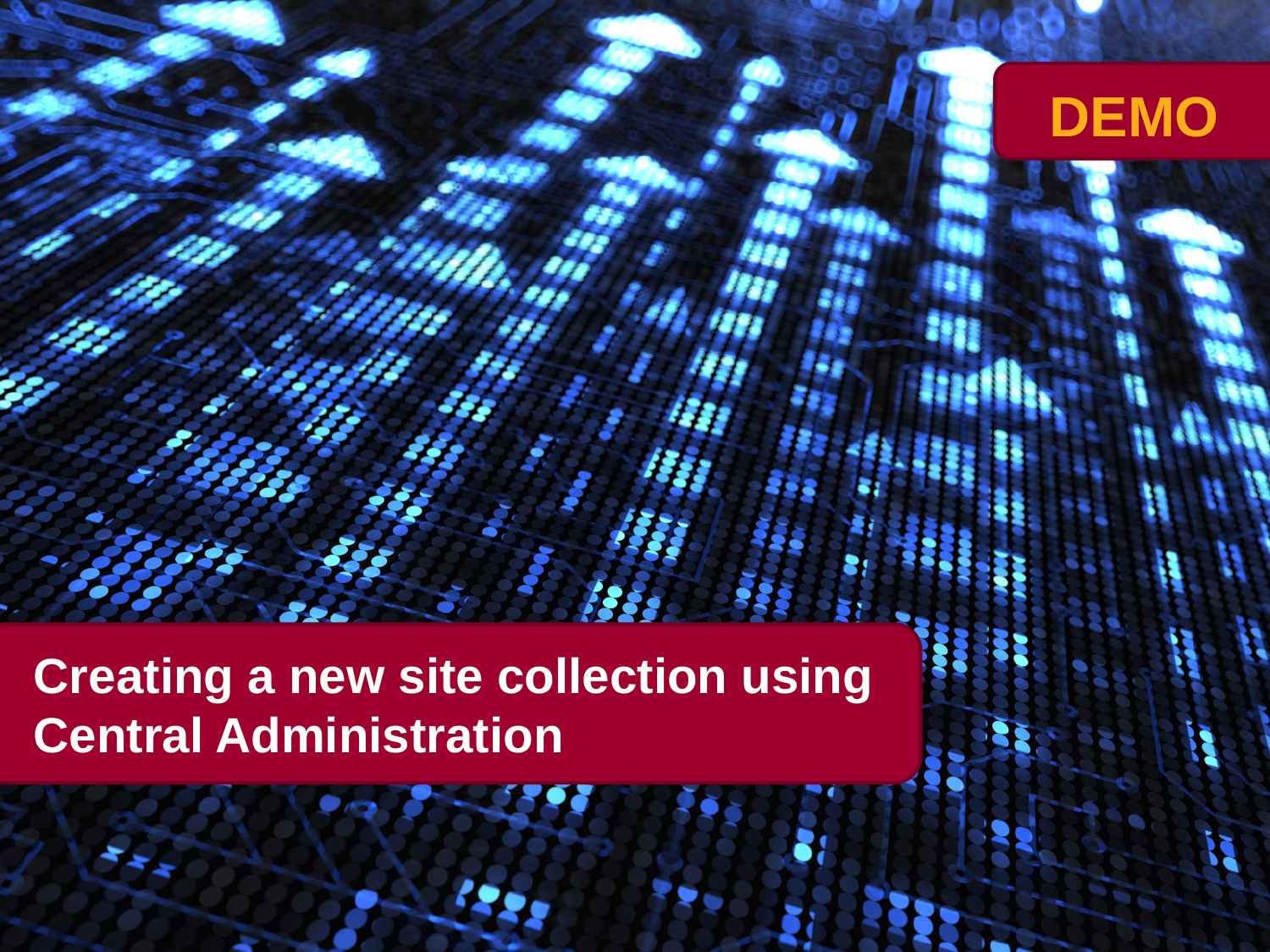

# Creating a new site collection using Central Administration